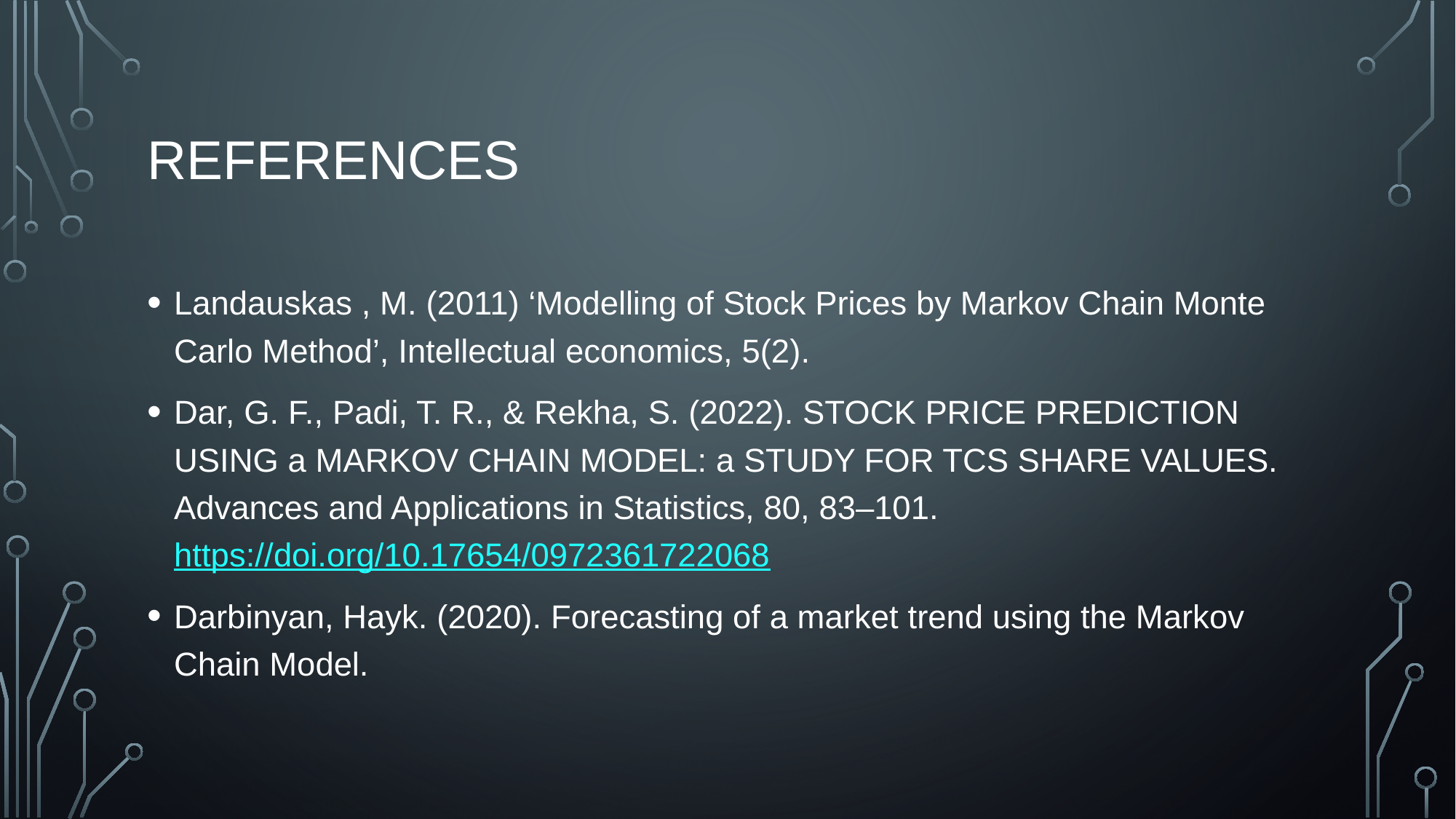

# References
Landauskas , M. (2011) ‘Modelling of Stock Prices by Markov Chain Monte Carlo Method’, Intellectual economics, 5(2).
Dar, G. F., Padi, T. R., & Rekha, S. (2022). STOCK PRICE PREDICTION USING a MARKOV CHAIN MODEL: a STUDY FOR TCS SHARE VALUES. Advances and Applications in Statistics, 80, 83–101. https://doi.org/10.17654/0972361722068
Darbinyan, Hayk. (2020). Forecasting of a market trend using the Markov Chain Model.